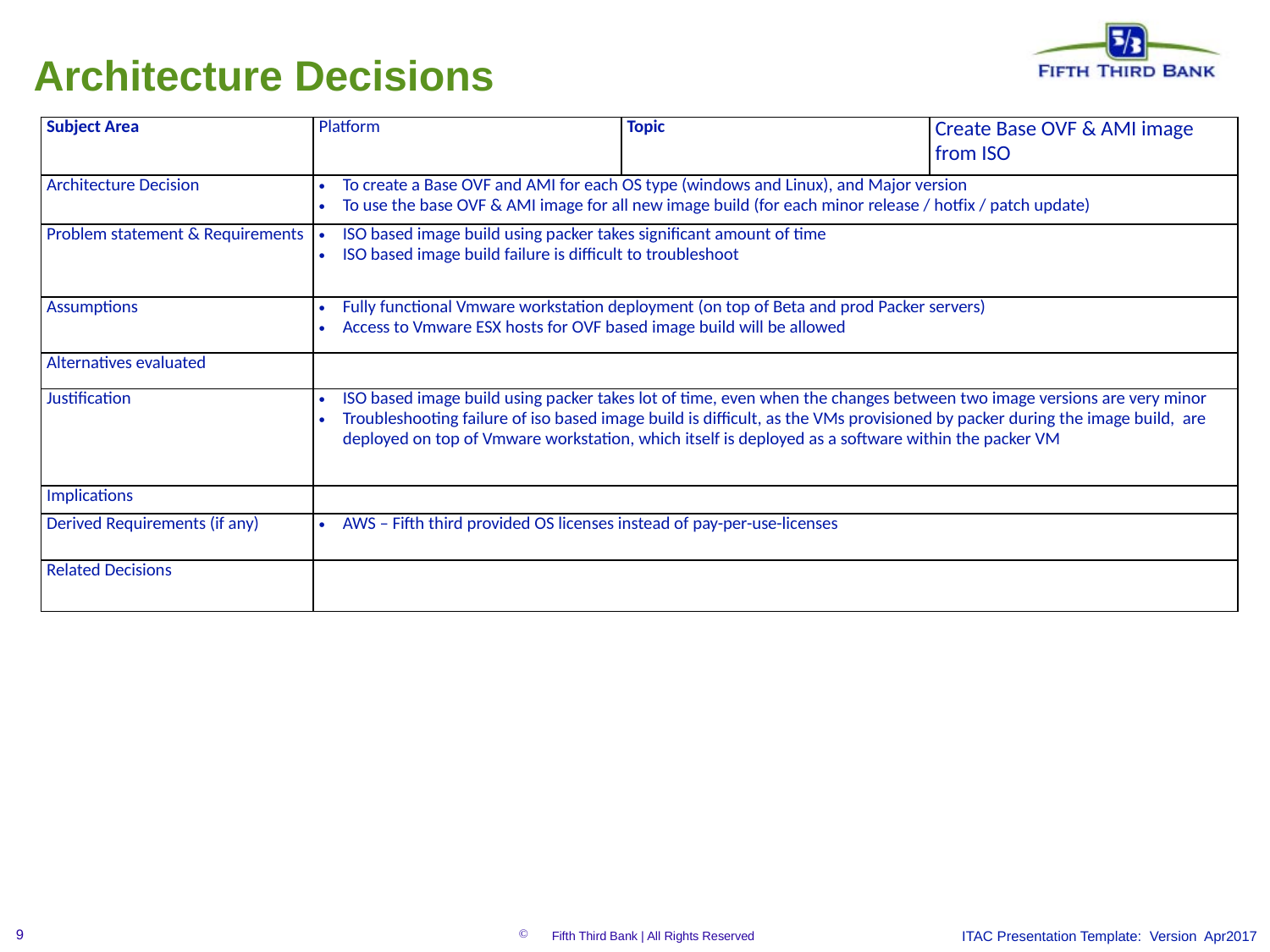

Architecture Decisions
| Subject Area | Platform | Topic | Create Base OVF & AMI image from ISO |
| --- | --- | --- | --- |
| Architecture Decision | To create a Base OVF and AMI for each OS type (windows and Linux), and Major version To use the base OVF & AMI image for all new image build (for each minor release / hotfix / patch update) |  |  |
| Problem statement & Requirements | ISO based image build using packer takes significant amount of time ISO based image build failure is difficult to troubleshoot |  |  |
| Assumptions | Fully functional Vmware workstation deployment (on top of Beta and prod Packer servers) Access to Vmware ESX hosts for OVF based image build will be allowed |  |  |
| Alternatives evaluated |  |  |  |
| Justification | ISO based image build using packer takes lot of time, even when the changes between two image versions are very minor Troubleshooting failure of iso based image build is difficult, as the VMs provisioned by packer during the image build, are deployed on top of Vmware workstation, which itself is deployed as a software within the packer VM |  |  |
| Implications |  |  |  |
| Derived Requirements (if any) | AWS – Fifth third provided OS licenses instead of pay-per-use-licenses |  |  |
| Related Decisions |  |  |  |
ITAC Presentation Template:  Version  Apr2017